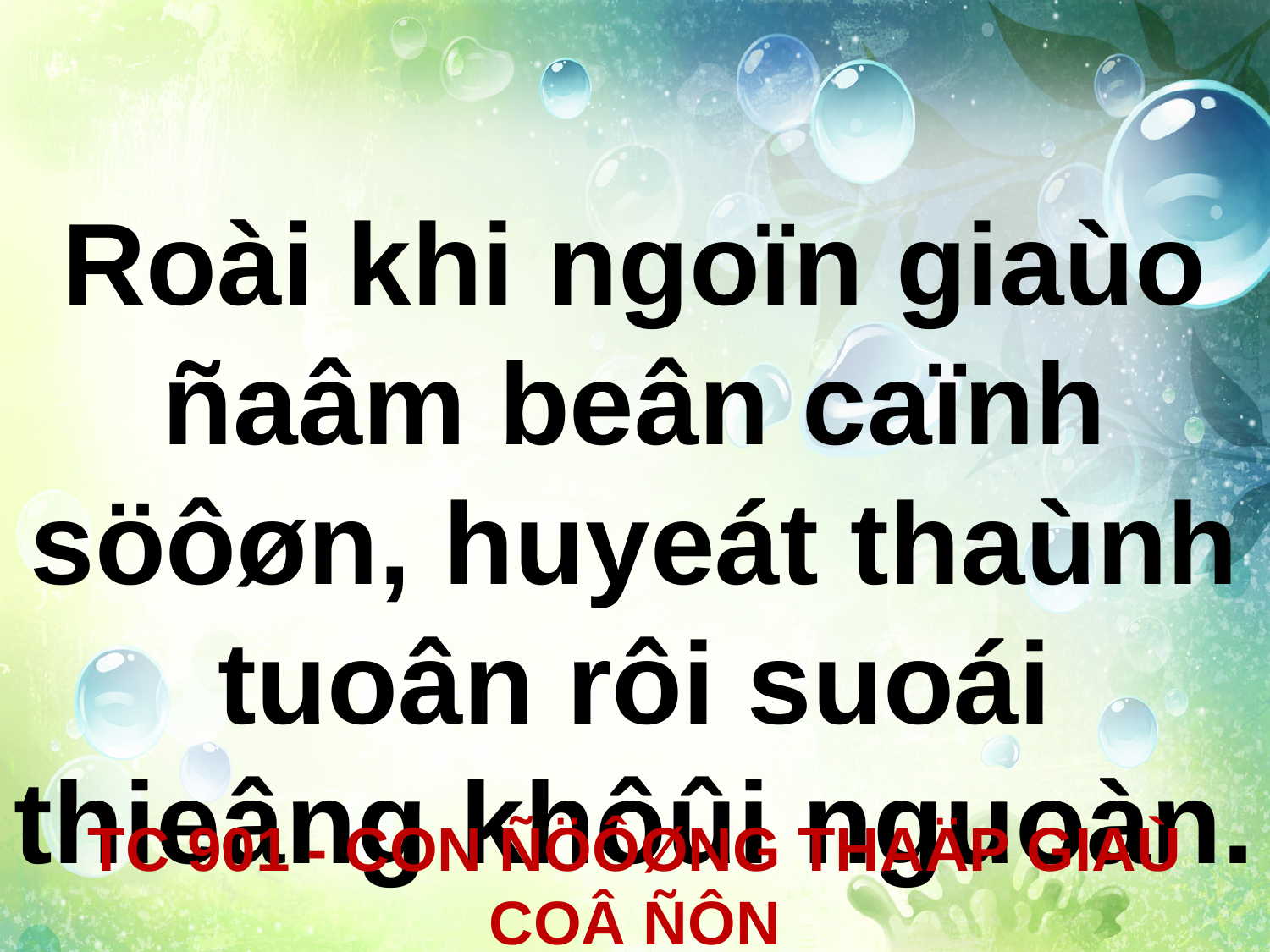

Roài khi ngoïn giaùo ñaâm beân caïnh söôøn, huyeát thaùnh tuoân rôi suoái thieâng khôûi nguoàn.
TC 901 - CON ÑÖÔØNG THAÄP GIAÙ COÂ ÑÔN